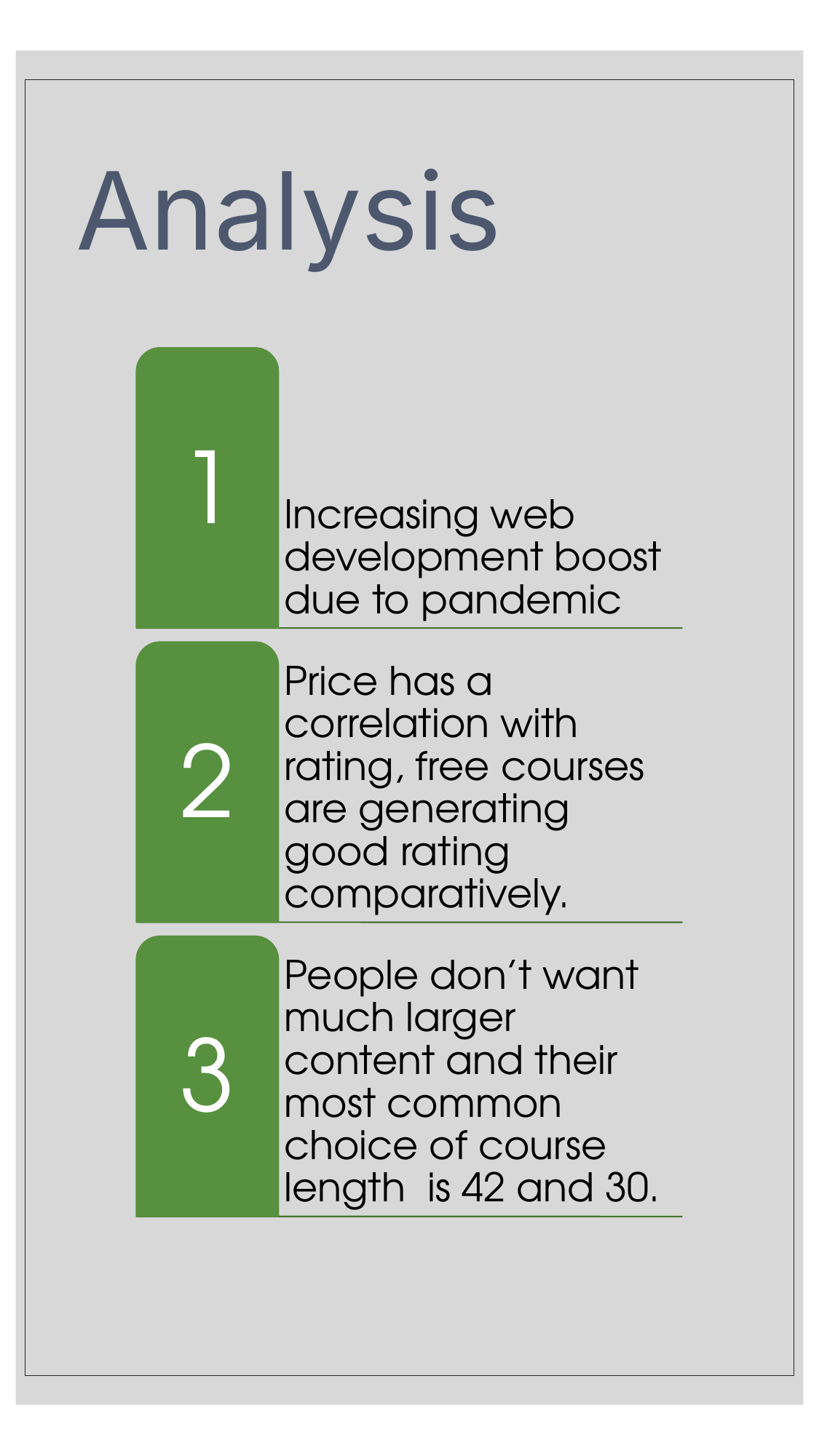

# Analysis
Increasing web development boost due to pandemic
1
Price has a correlation with rating, free courses are generating good rating comparatively.
2
People don’t want much larger content and their most common  choice of course length  is 42 and 30.
3